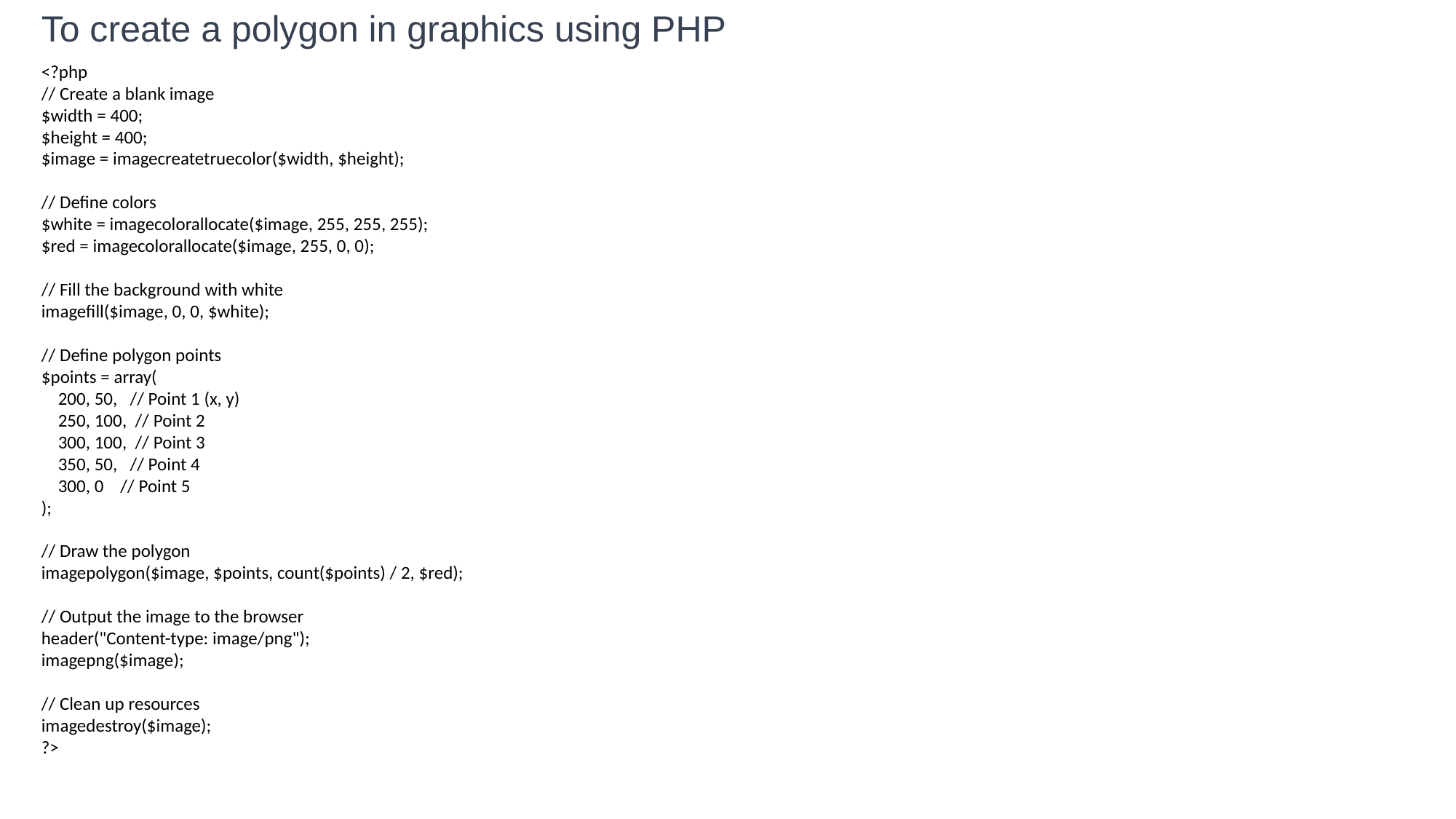

To create a polygon in graphics using PHP
<?php
// Create a blank image
$width = 400;
$height = 400;
$image = imagecreatetruecolor($width, $height);

// Define colors
$white = imagecolorallocate($image, 255, 255, 255);
$red = imagecolorallocate($image, 255, 0, 0);

// Fill the background with white
imagefill($image, 0, 0, $white);

// Define polygon points
$points = array(
    200, 50,   // Point 1 (x, y)
    250, 100,  // Point 2
    300, 100,  // Point 3
    350, 50,   // Point 4
    300, 0    // Point 5
);

// Draw the polygon
imagepolygon($image, $points, count($points) / 2, $red);

// Output the image to the browser
header("Content-type: image/png");
imagepng($image);

// Clean up resources
imagedestroy($image);
?>